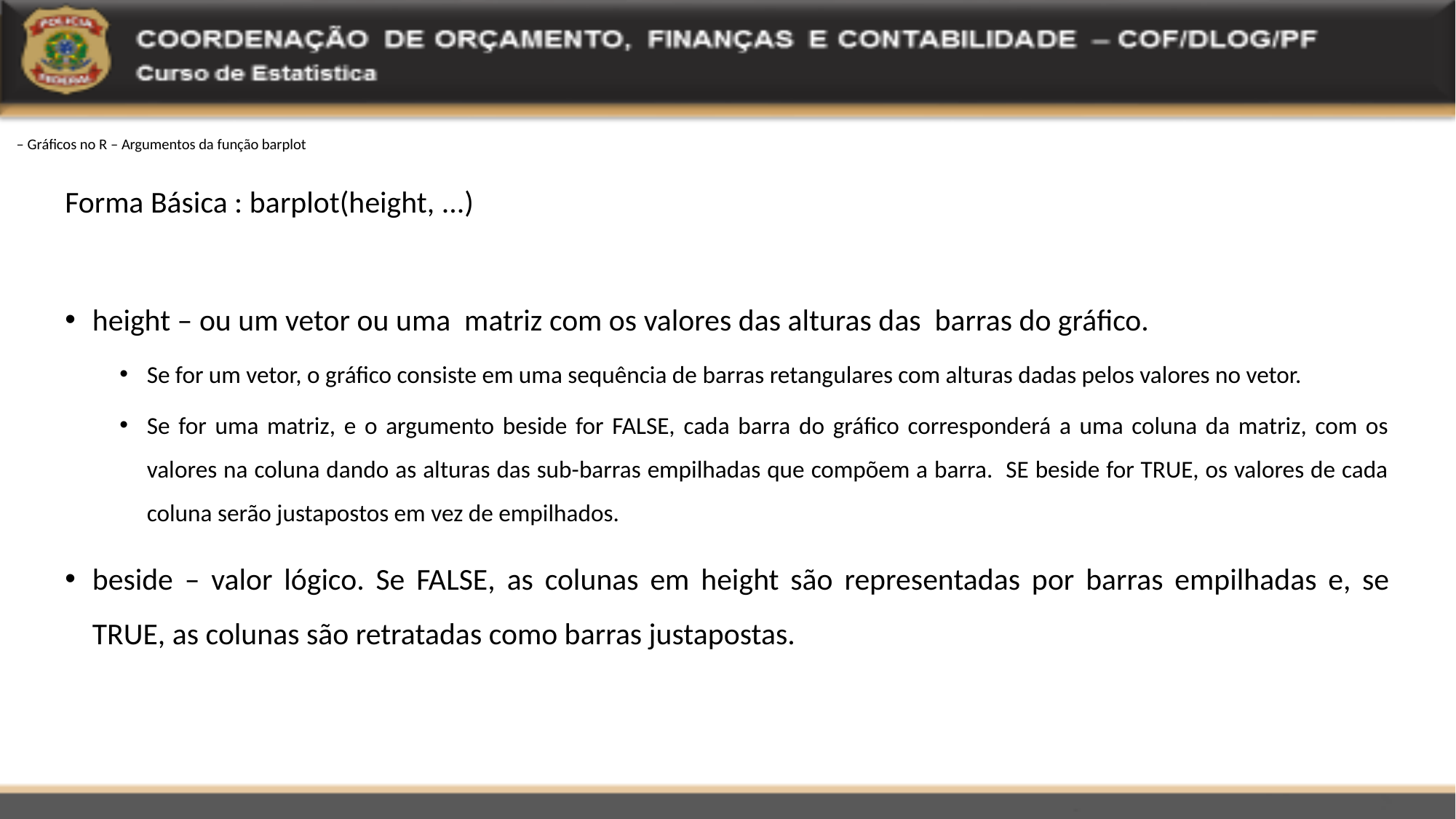

# – Gráficos no R – Argumentos da função barplot
Forma Básica : barplot(height, ...)

height – ou um vetor ou uma  matriz com os valores das alturas das  barras do gráfico.
Se for um vetor, o gráfico consiste em uma sequência de barras retangulares com alturas dadas pelos valores no vetor.
Se for uma matriz, e o argumento beside for FALSE, cada barra do gráfico corresponderá a uma coluna da matriz, com os valores na coluna dando as alturas das sub-barras empilhadas que compõem a barra.  SE beside for TRUE, os valores de cada coluna serão justapostos em vez de empilhados.
beside – valor lógico. Se FALSE, as colunas em height são representadas por barras empilhadas e, se TRUE, as colunas são retratadas como barras justapostas.